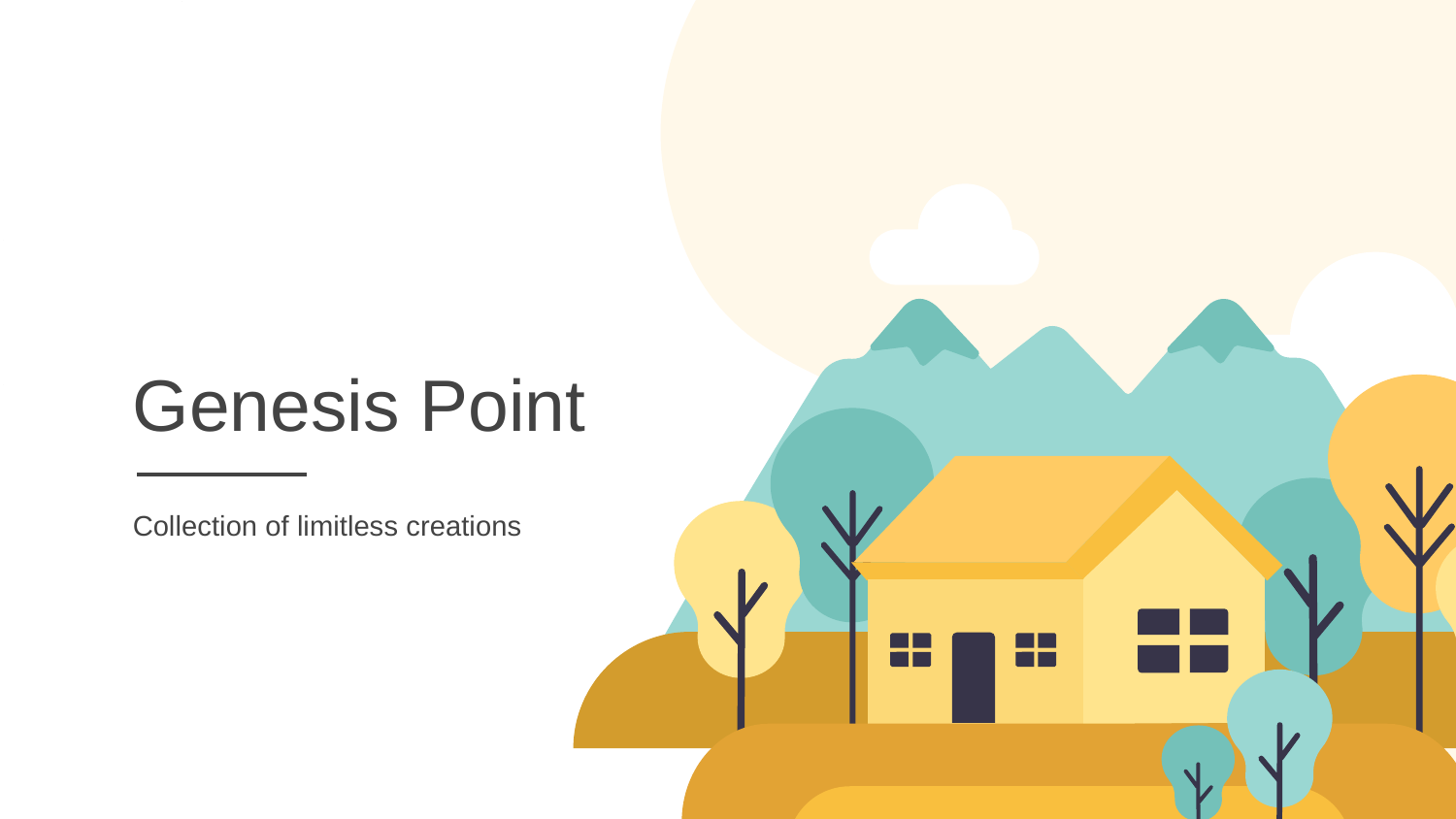

# Genesis Point

Collection of limitless creations